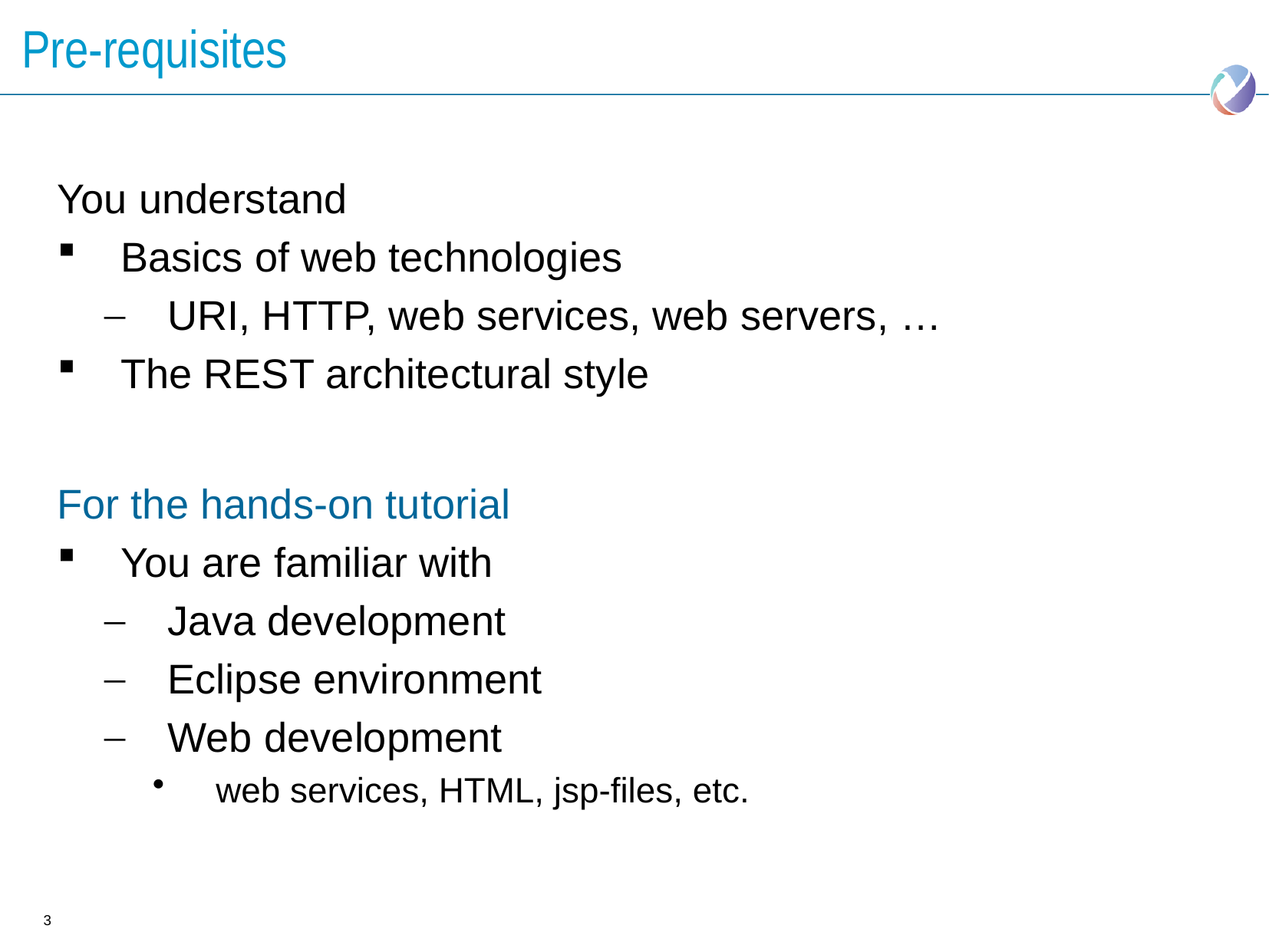

Pre-requisites

You understand
Basics of web technologies
URI, HTTP, web services, web servers, …
The REST architectural style

For the hands-on tutorial
You are familiar with
Java development
Eclipse environment
Web development
web services, HTML, jsp-files, etc.